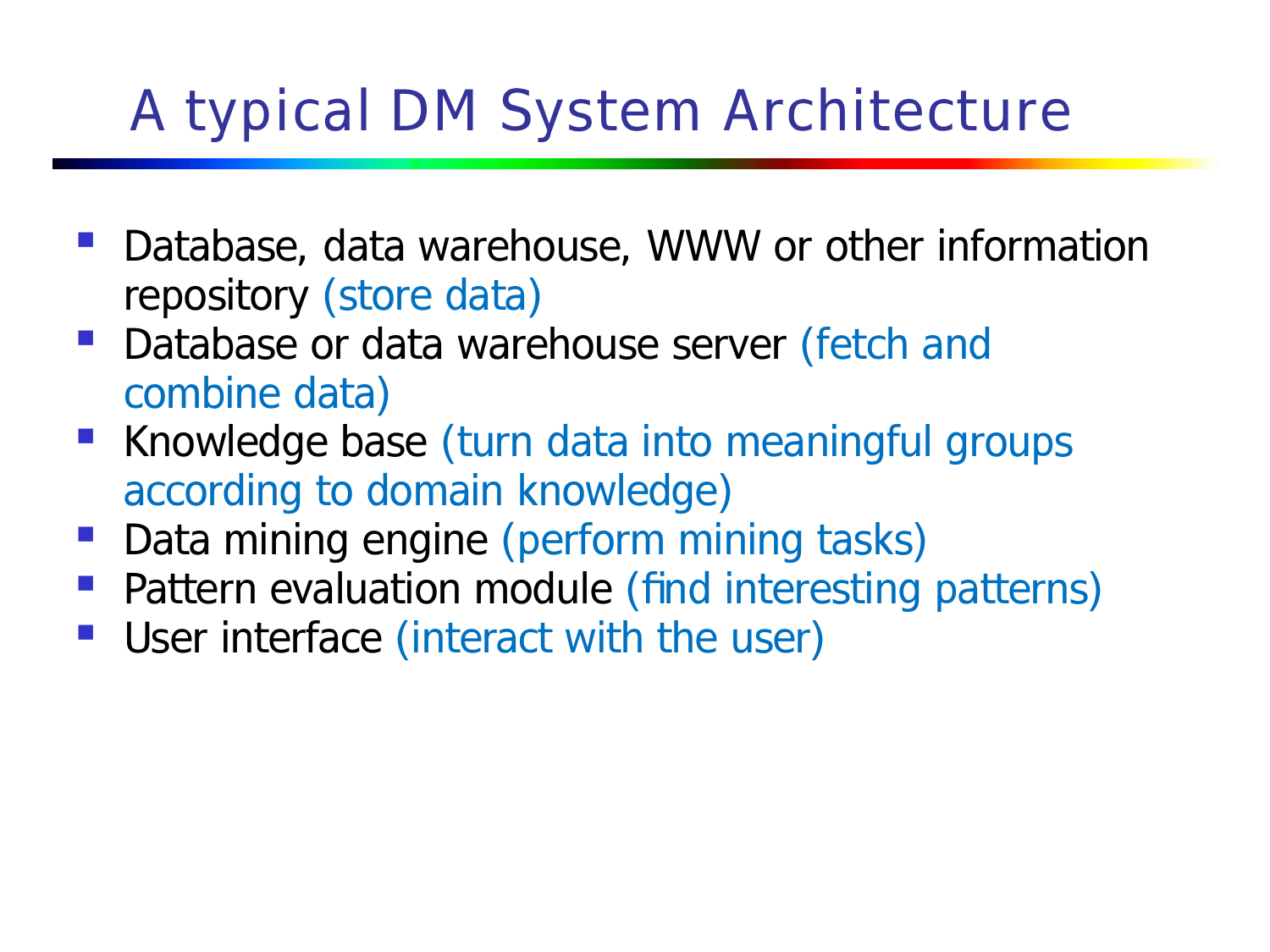

# A typical DM System Architecture
Database, data warehouse, WWW or other information
	repository (store data)
Database or data warehouse server (fetch and
	combine data)
Knowledge base (turn data into meaningful groups
	according to domain knowledge)
Data mining engine (perform mining tasks)
Pattern evaluation module (find interesting patterns)
User interface (interact with the user)